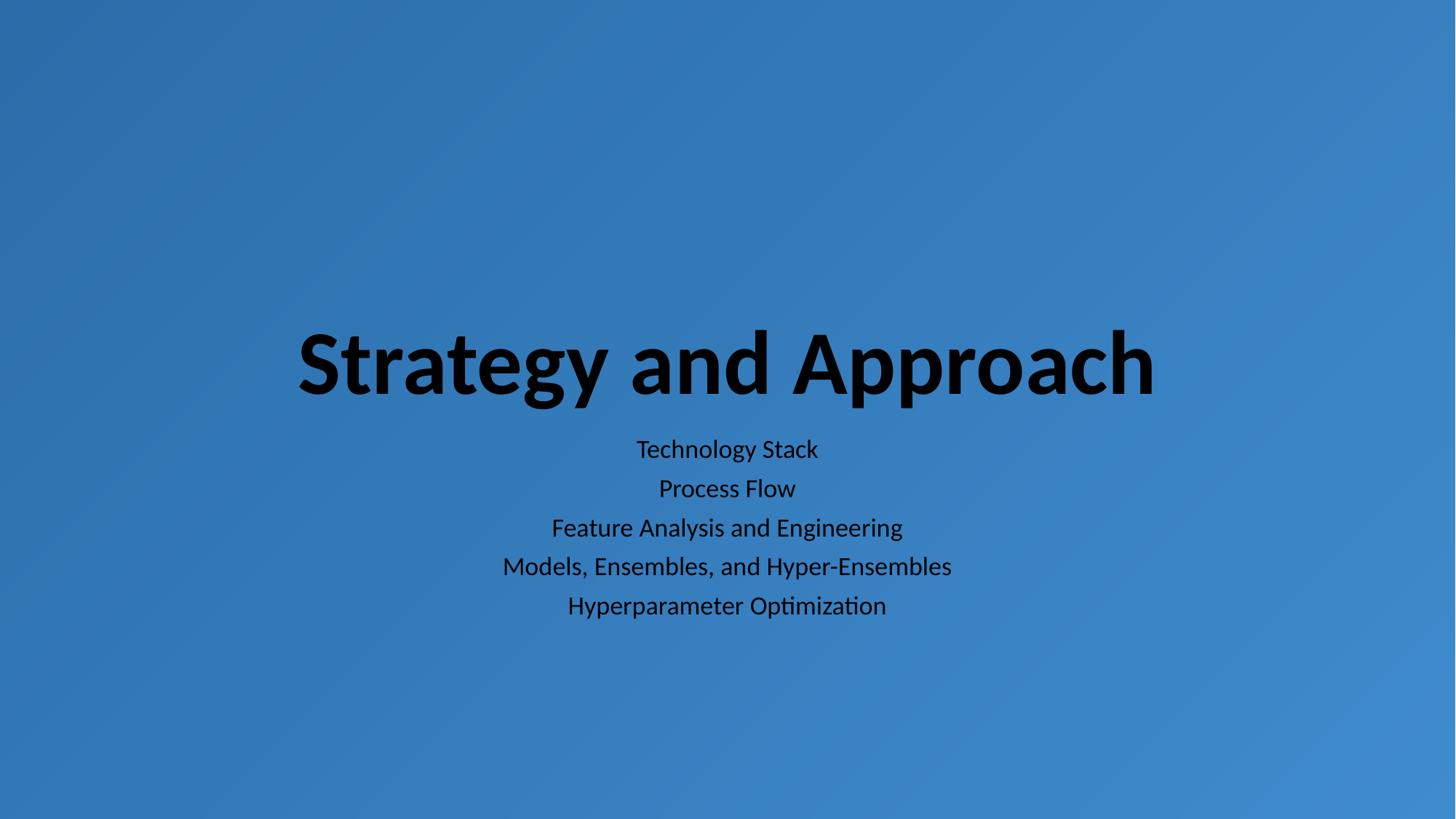

# Strategy and Approach
Technology Stack
Process Flow
Feature Analysis and Engineering
Models, Ensembles, and Hyper-Ensembles
Hyperparameter Optimization